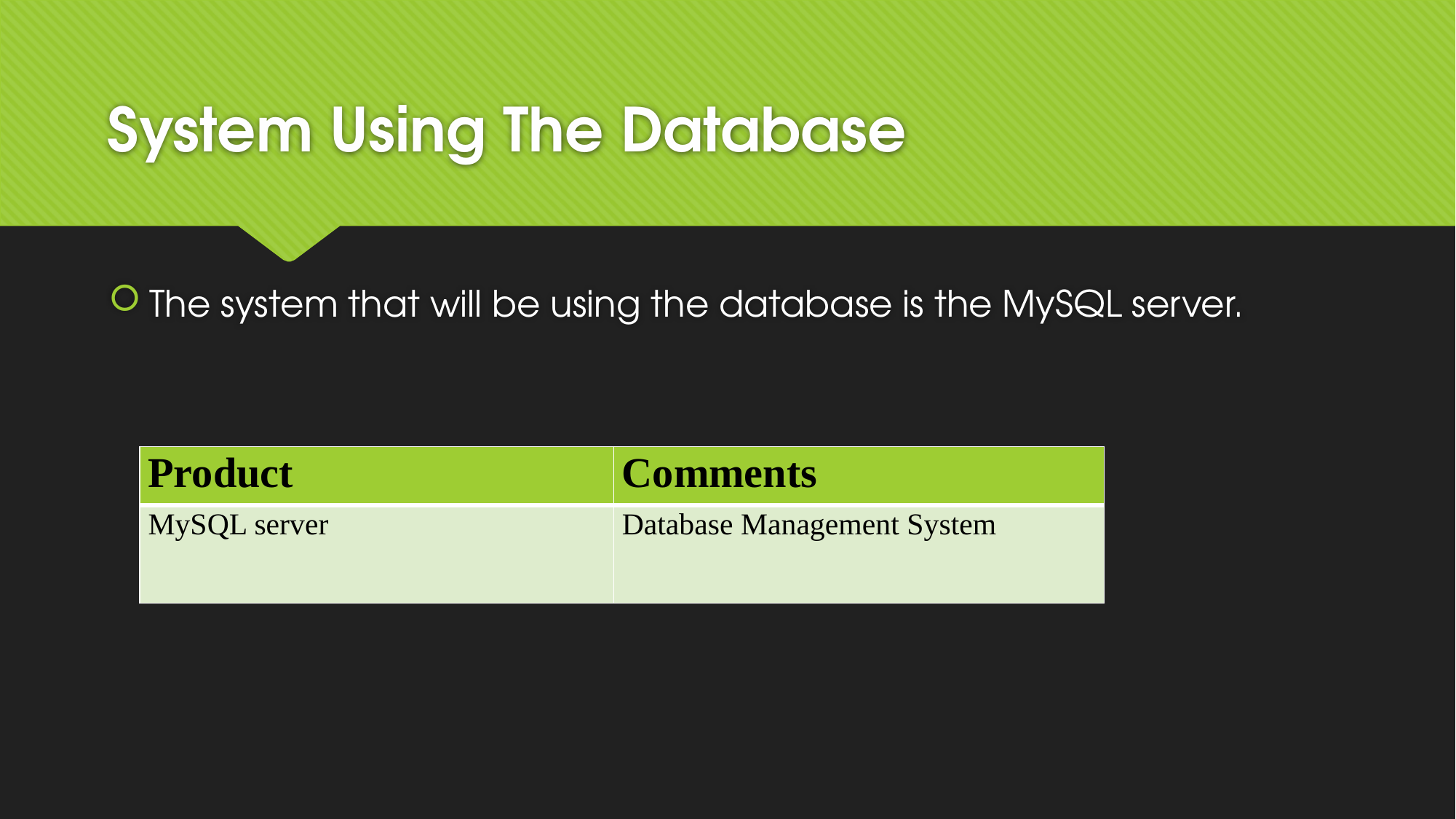

# System Using The Database
The system that will be using the database is the MySQL server.

| Product | Comments |
| --- | --- |
| MySQL server | Database Management System |